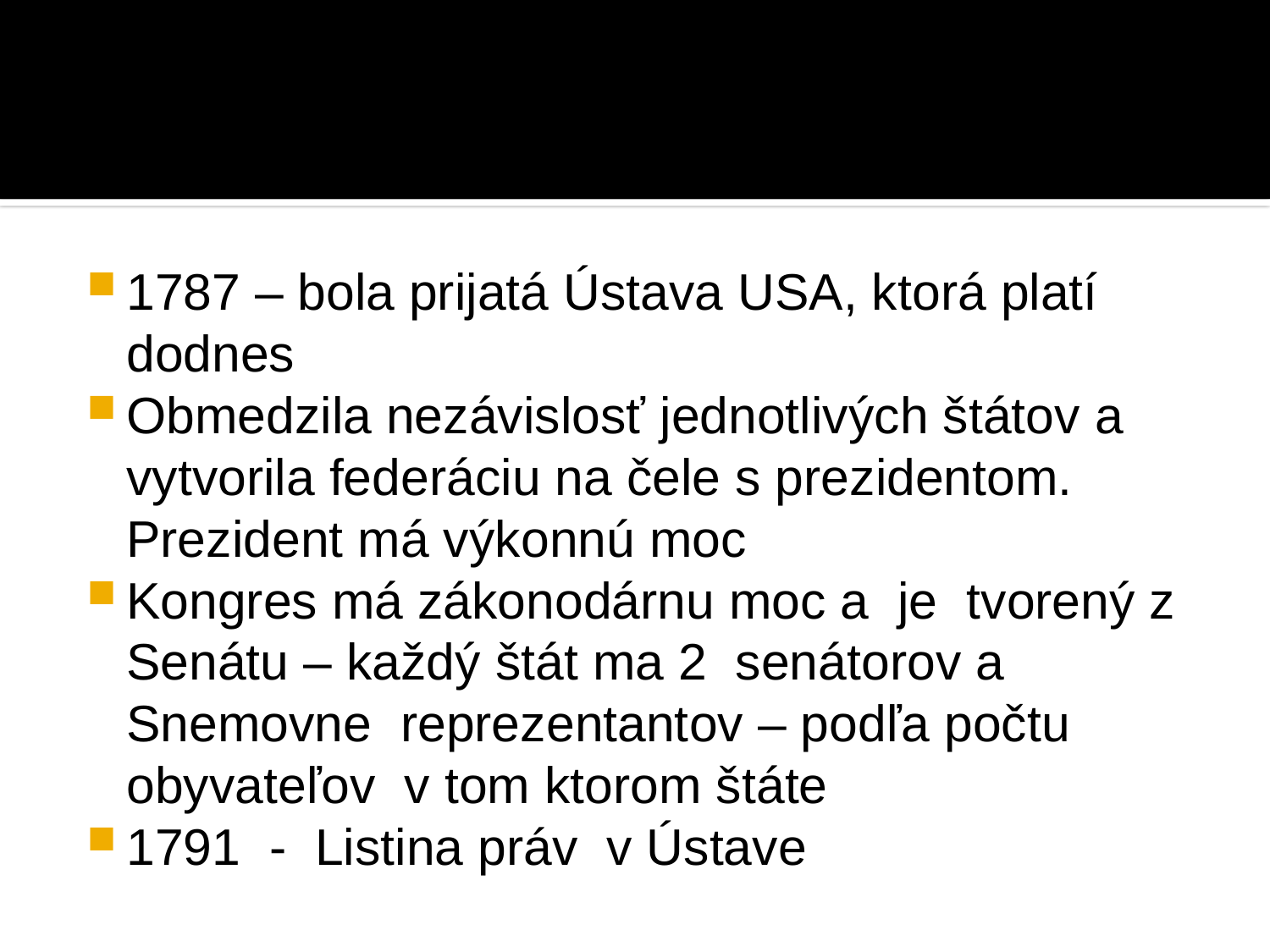

#
1787 – bola prijatá Ústava USA, ktorá platí dodnes
Obmedzila nezávislosť jednotlivých štátov a vytvorila federáciu na čele s prezidentom. Prezident má výkonnú moc
Kongres má zákonodárnu moc a  je  tvorený z Senátu – každý štát ma 2  senátorov a  Snemovne  reprezentantov – podľa počtu obyvateľov  v tom ktorom štáte
1791  -  Listina práv  v Ústave